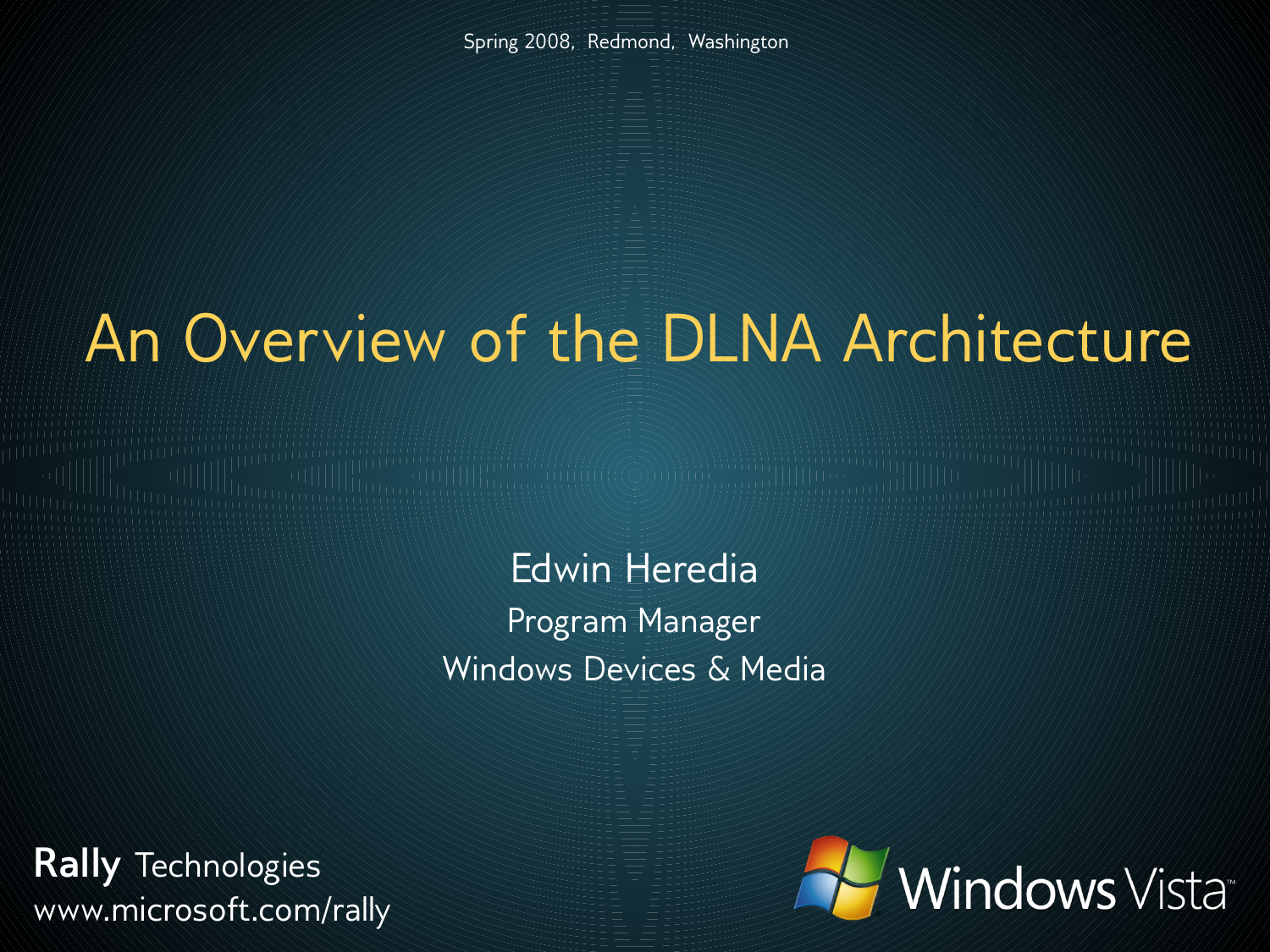

# An Overview of the DLNA Architecture
Edwin Heredia
Program Manager
Windows Devices & Media